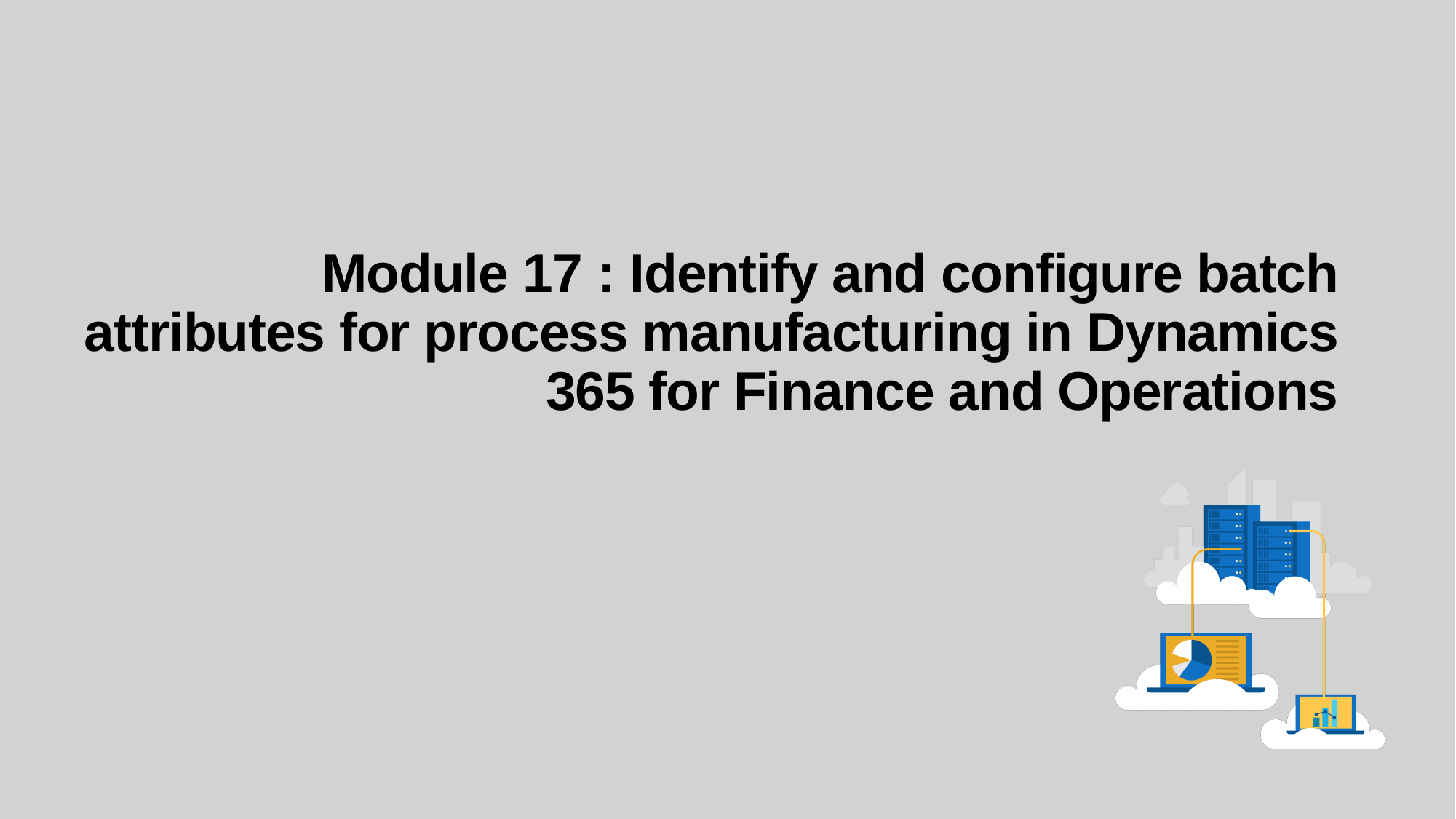

# Module 17 : Identify and configure batch attributes for process manufacturing in Dynamics 365 for Finance and Operations